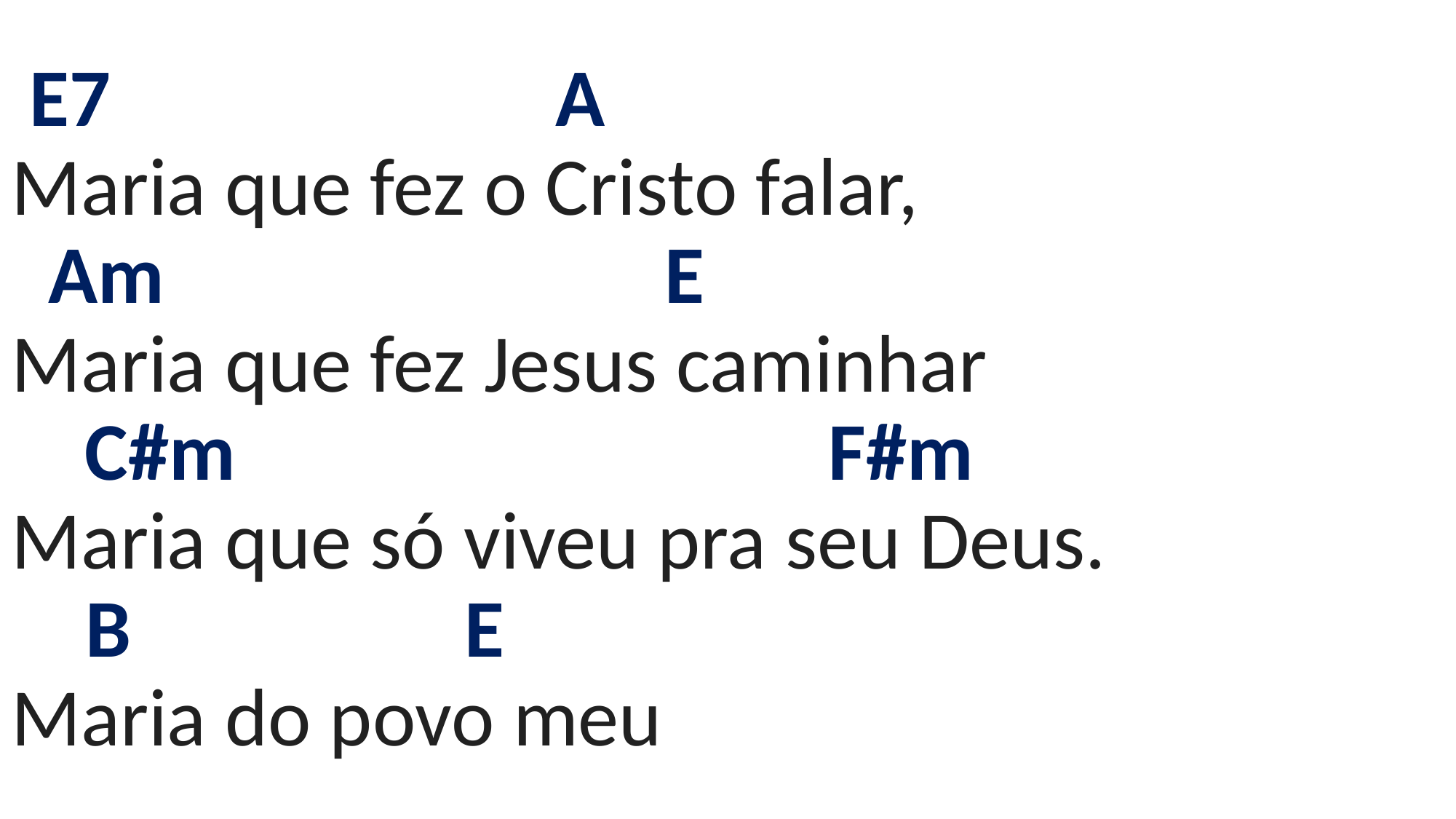

# E7                        A Maria que fez o Cristo falar, Am                           E Maria que fez Jesus caminhar C#m                                F#m Maria que só viveu pra seu Deus. B                  E Maria do povo meu